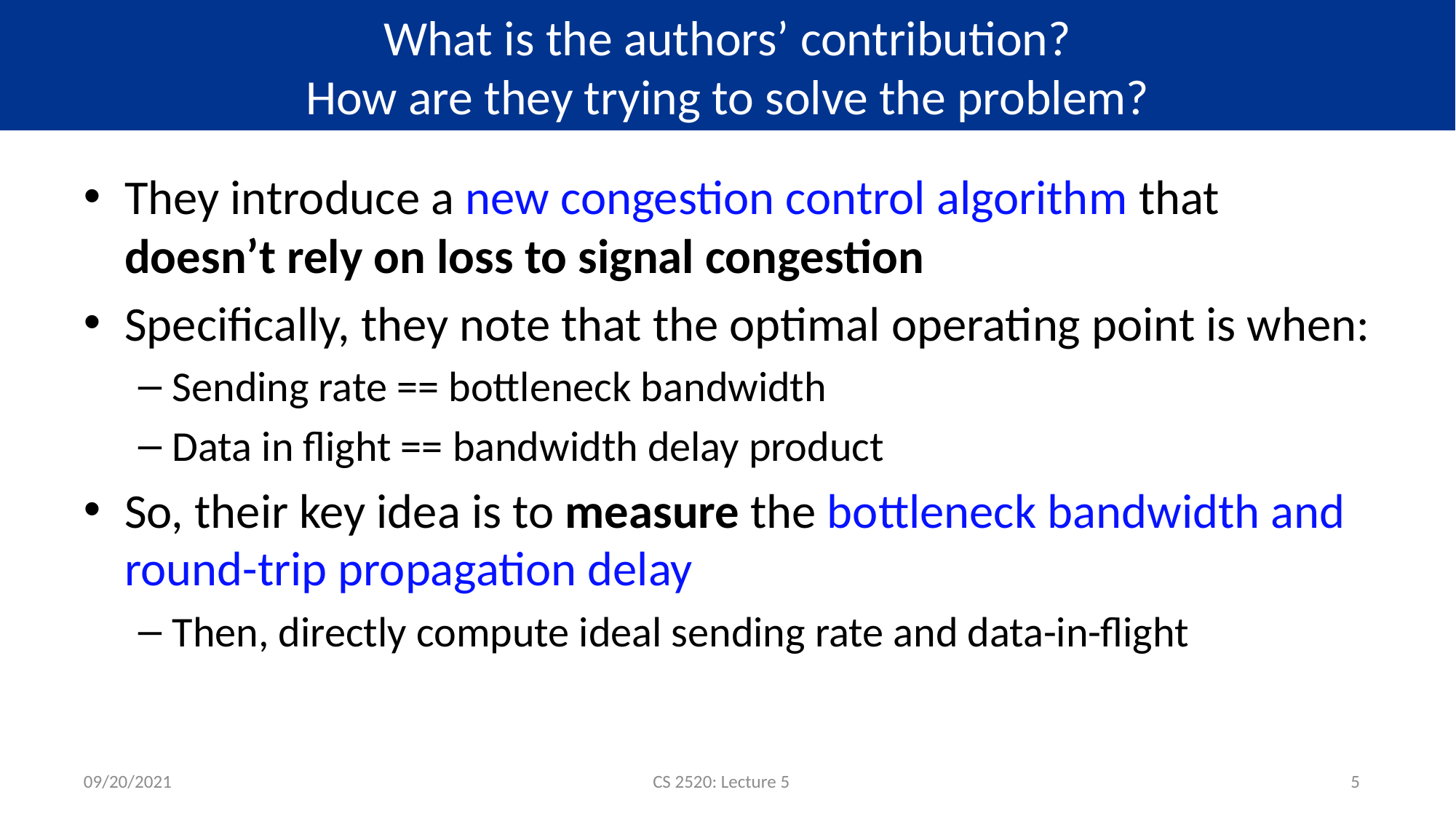

# What is the authors’ contribution? How are they trying to solve the problem?
They introduce a new congestion control algorithm that doesn’t rely on loss to signal congestion
Specifically, they note that the optimal operating point is when:
Sending rate == bottleneck bandwidth
Data in flight == bandwidth delay product
So, their key idea is to measure the bottleneck bandwidth and round-trip propagation delay
Then, directly compute ideal sending rate and data-in-flight
09/20/2021
CS 2520: Lecture 5
5